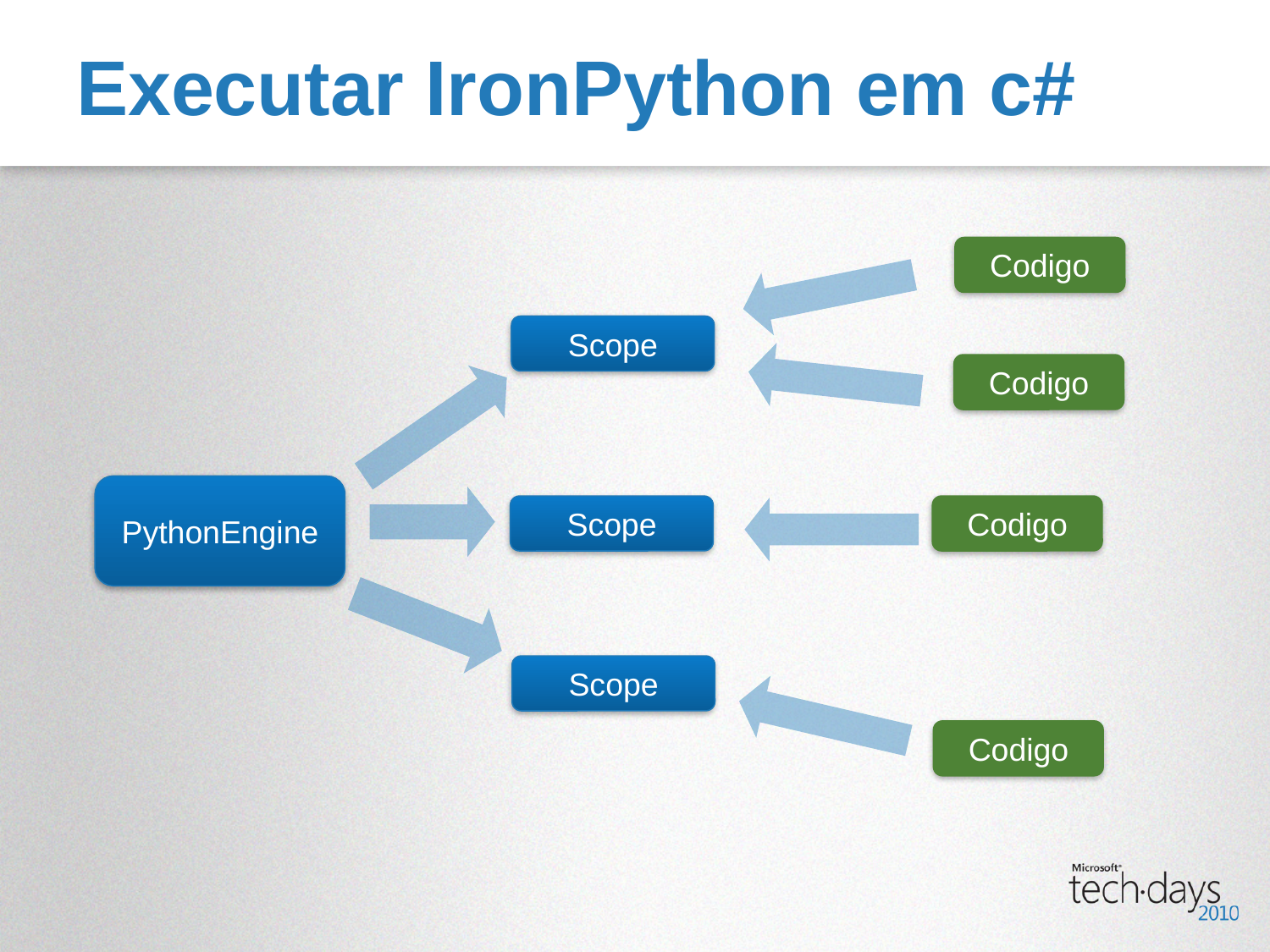

# Executar IronPython em c#

Codigo

Scope

Codigo

PythonEngine
Scope
Codigo

Scope
Codigo